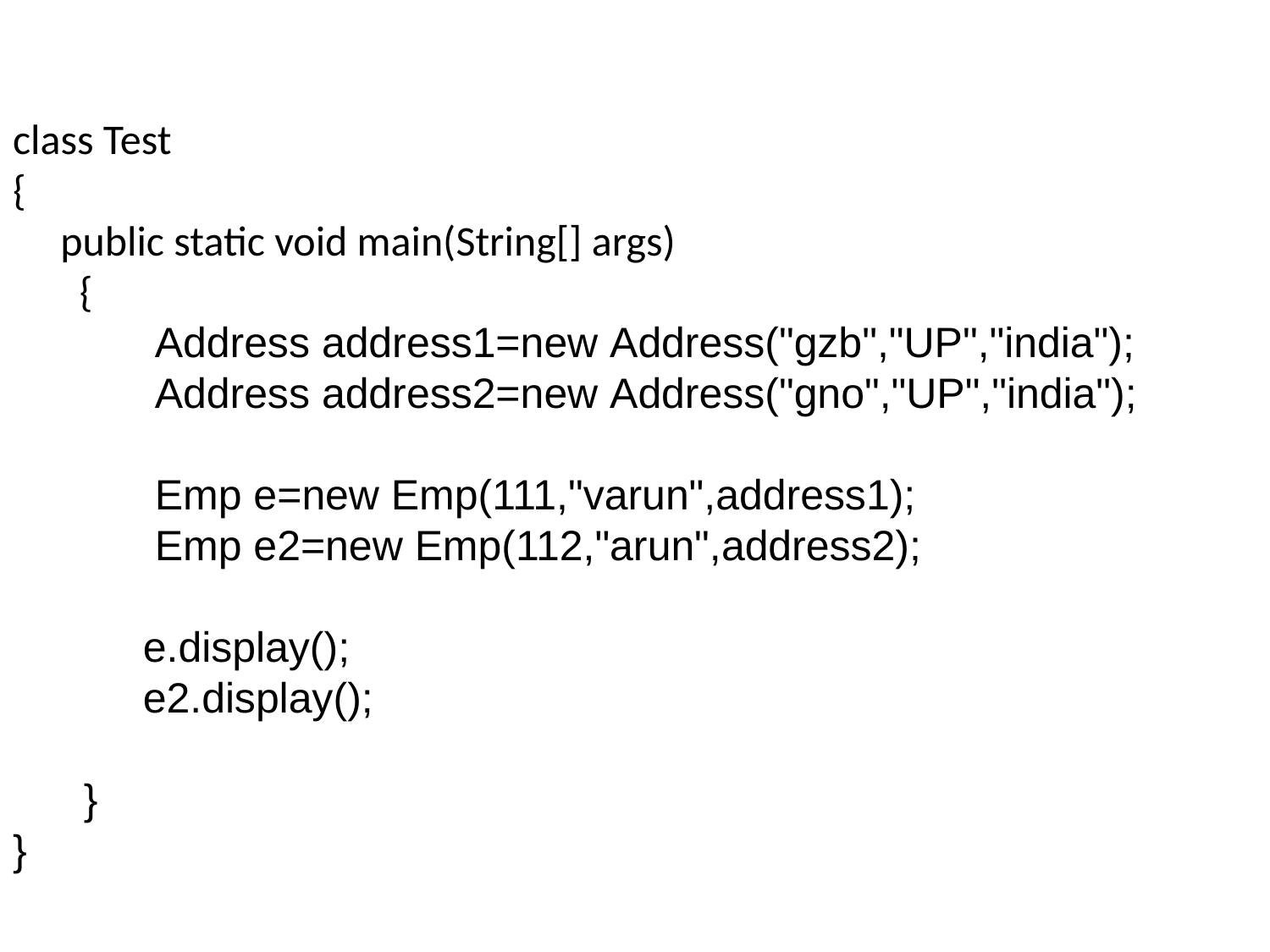

class Test
{
     public static void main(String[] args)
       {
            Address address1=new Address("gzb","UP","india");
            Address address2=new Address("gno","UP","india");

            Emp e=new Emp(111,"varun",address1);
            Emp e2=new Emp(112,"arun",address2);

           e.display();
           e2.display();

      }
}